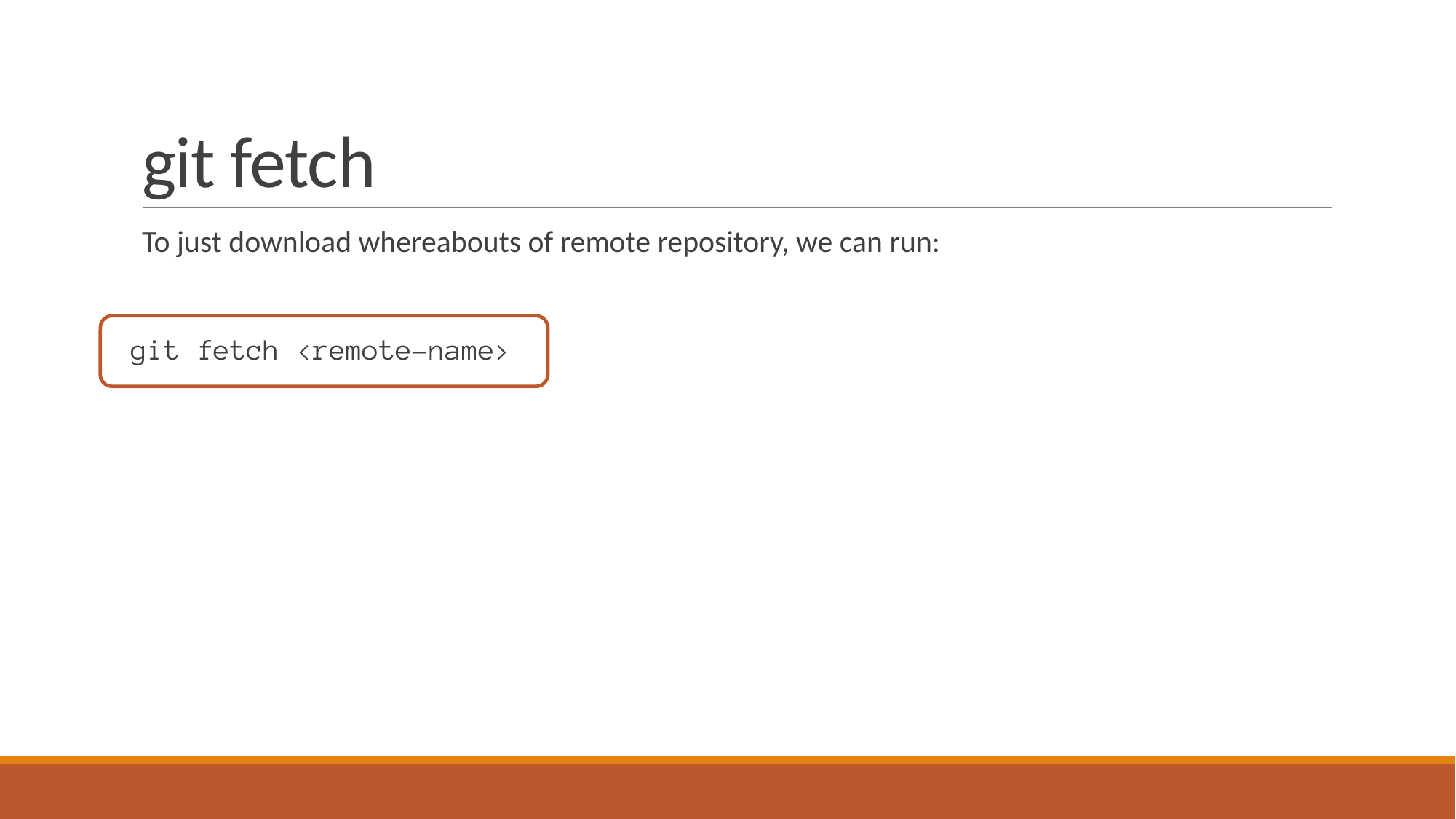

# git fetch
To just download whereabouts of remote repository, we can run:

git fetch <remote-name>